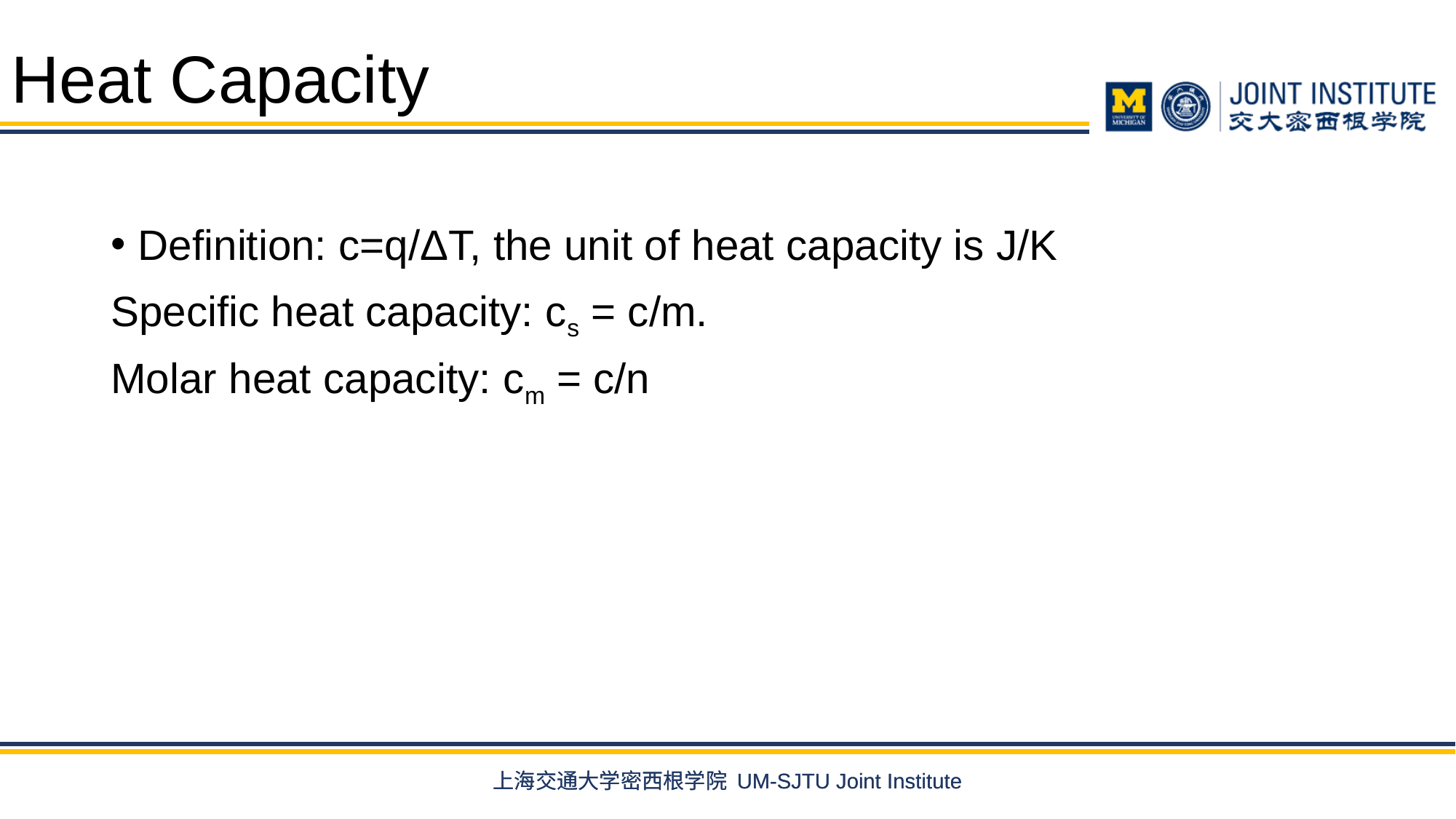

# Heat Capacity
Definition: c=q/ΔT, the unit of heat capacity is J/K
Specific heat capacity: cs = c/m.
Molar heat capacity: cm = c/n

6